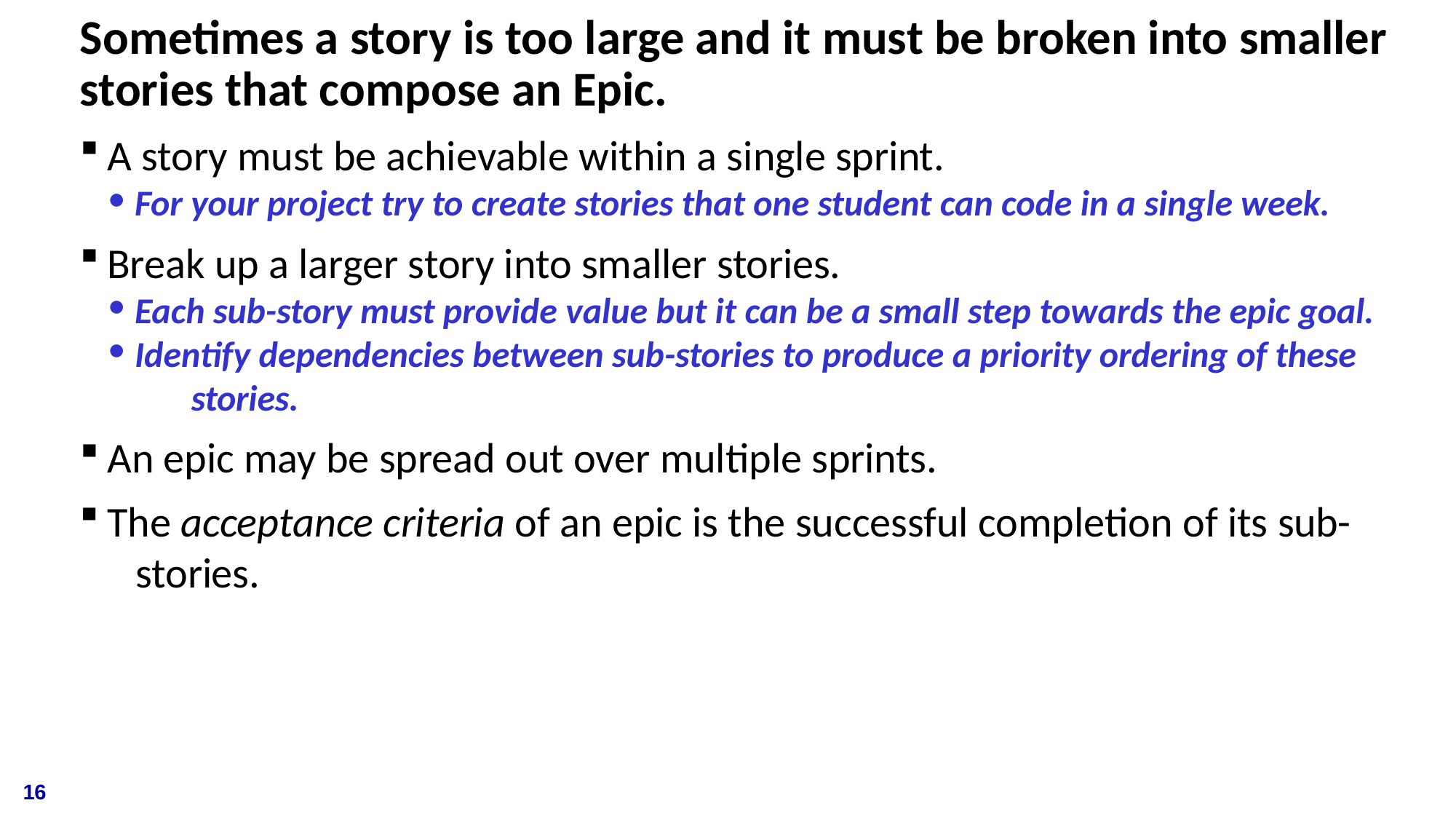

# Sometimes a story is too large and it must be broken into smaller stories that compose an Epic.
A story must be achievable within a single sprint.
For your project try to create stories that one student can code in a single week.
Break up a larger story into smaller stories.
Each sub-story must provide value but it can be a small step towards the epic goal.
Identify dependencies between sub-stories to produce a priority ordering of these 	stories.
An epic may be spread out over multiple sprints.
The acceptance criteria of an epic is the successful completion of its sub- 	stories.
16